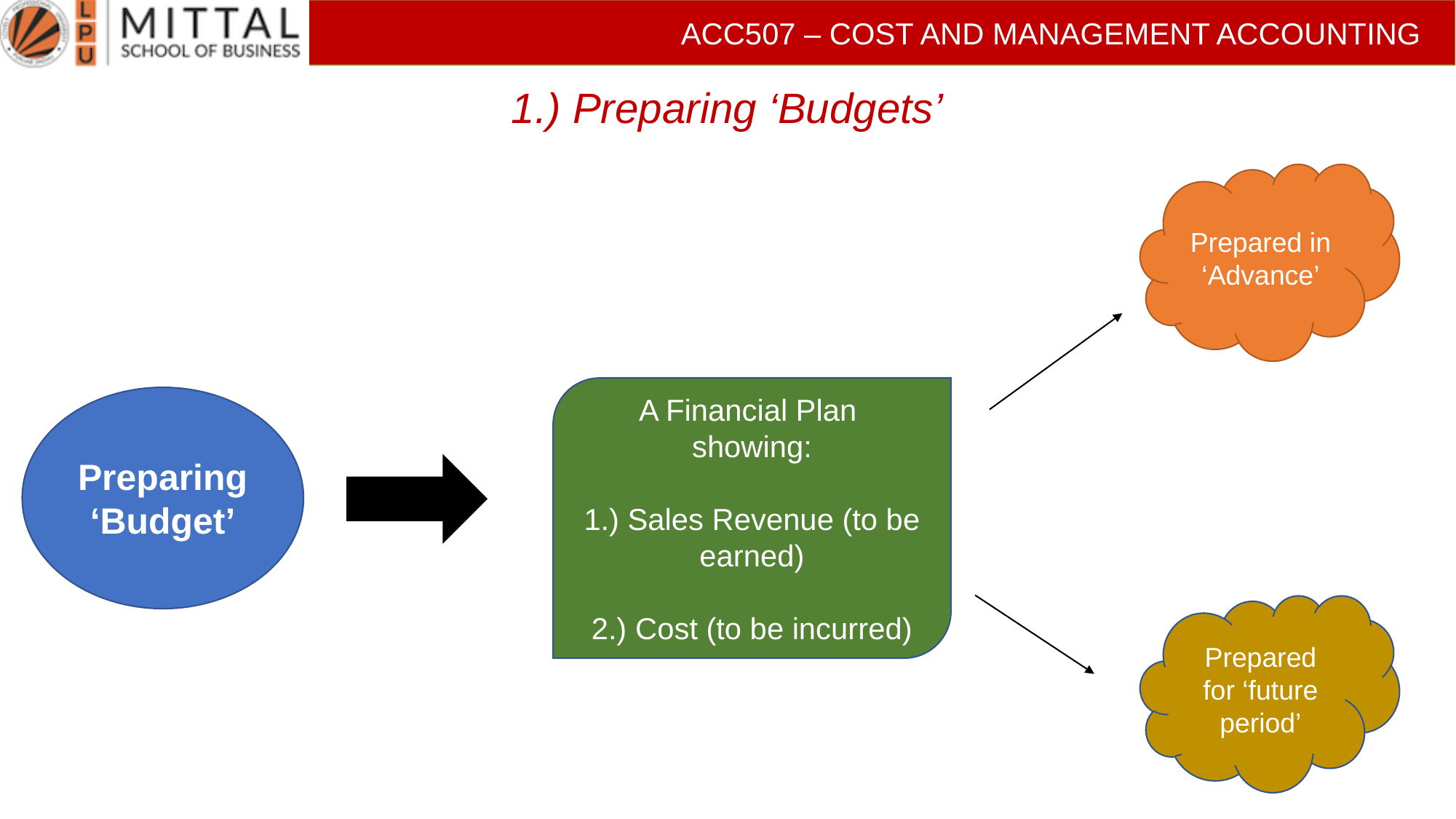

# 1.) Preparing ‘Budgets’
Prepared in ‘Advance’

A Financial Plan
showing:
1.) Sales Revenue (to be earned)

2.) Cost (to be incurred)
Preparing
‘Budget’

Prepared for ‘future period’